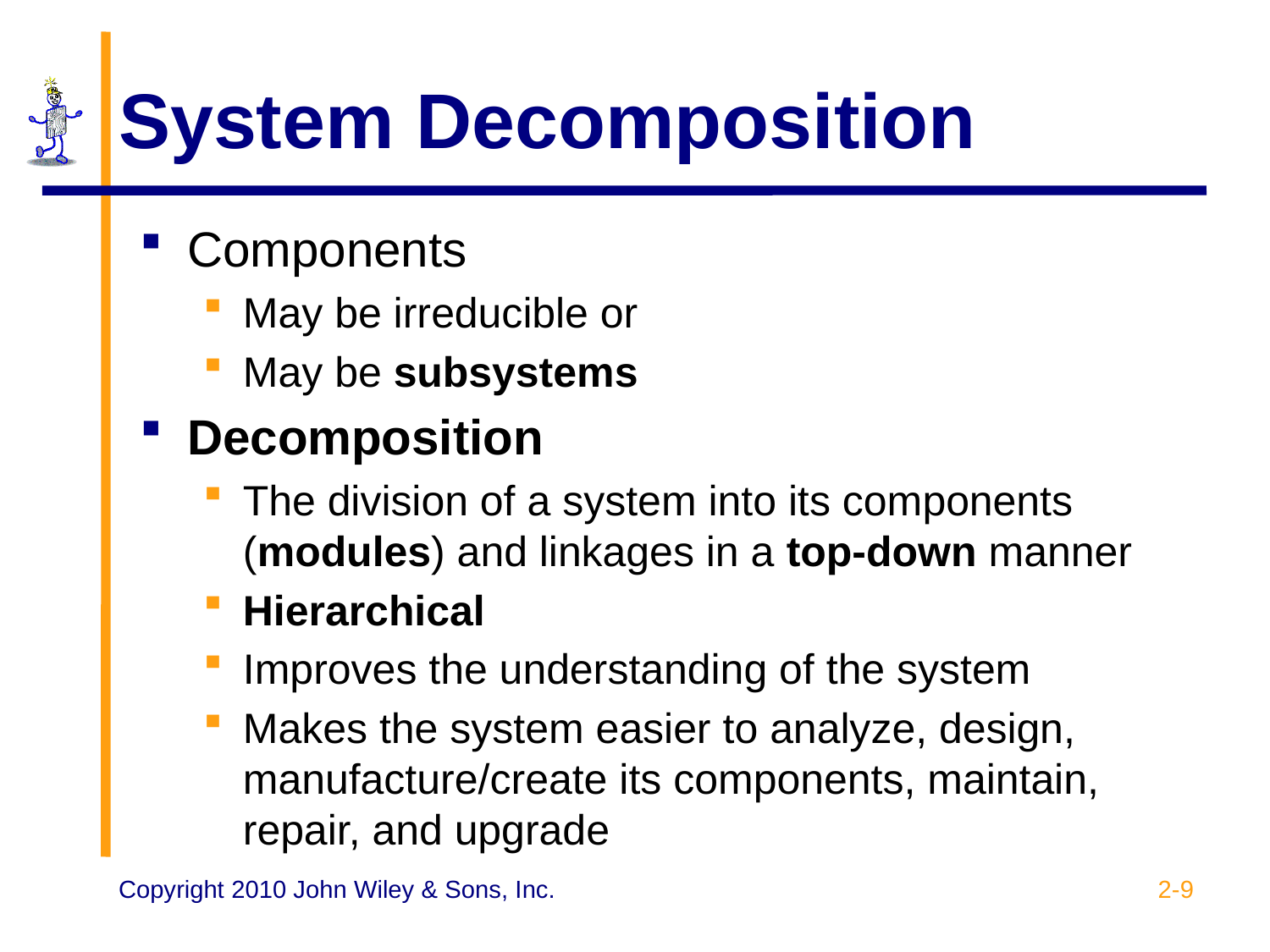

# System Decomposition
Components
May be irreducible or
May be subsystems
Decomposition
The division of a system into its components (modules) and linkages in a top-down manner
Hierarchical
Improves the understanding of the system
Makes the system easier to analyze, design, manufacture/create its components, maintain, repair, and upgrade
2-9
Copyright 2010 John Wiley & Sons, Inc.